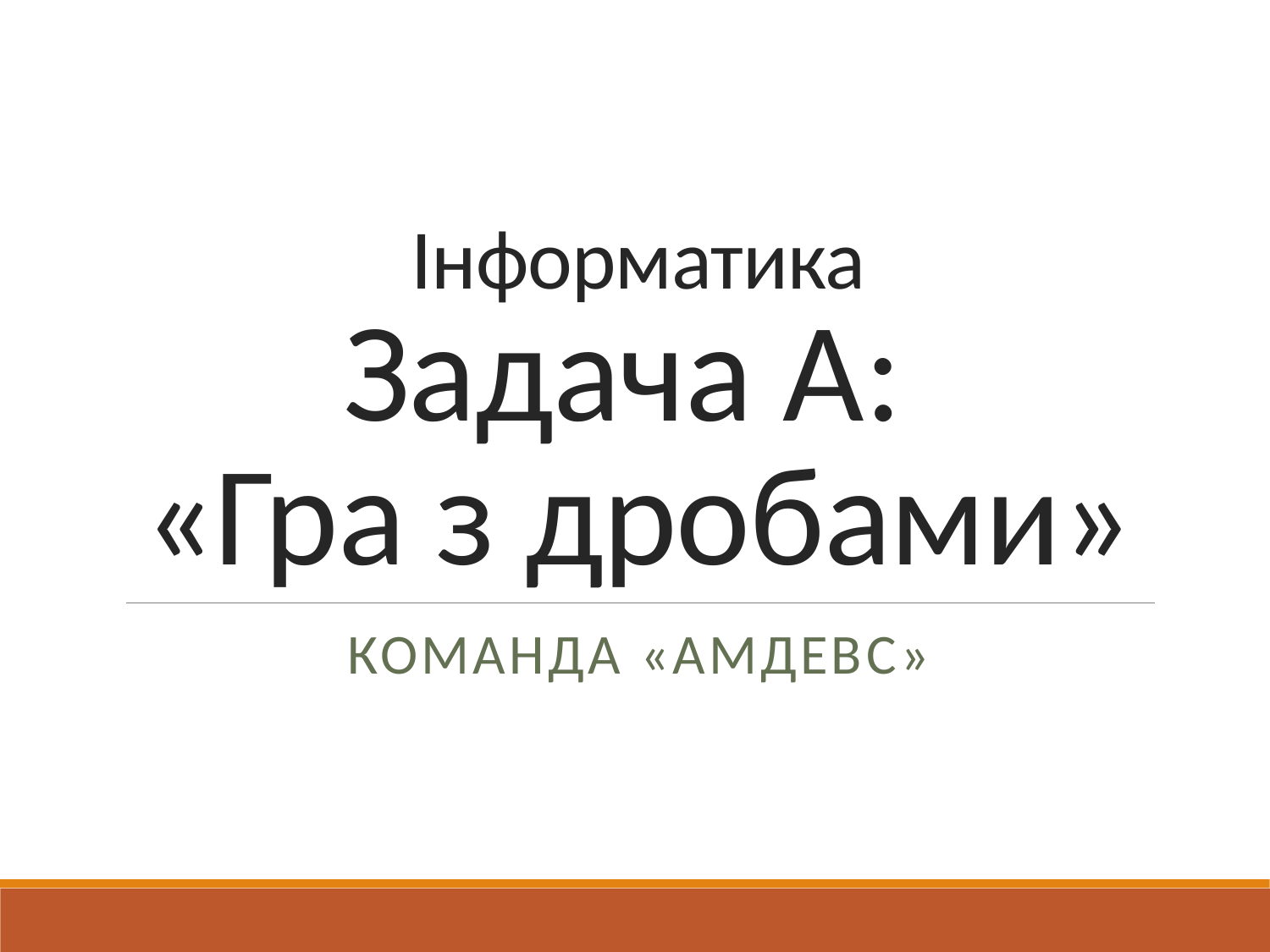

# Інформатика Задача А: «Гра з дробами»
Команда «АМДЕВC»